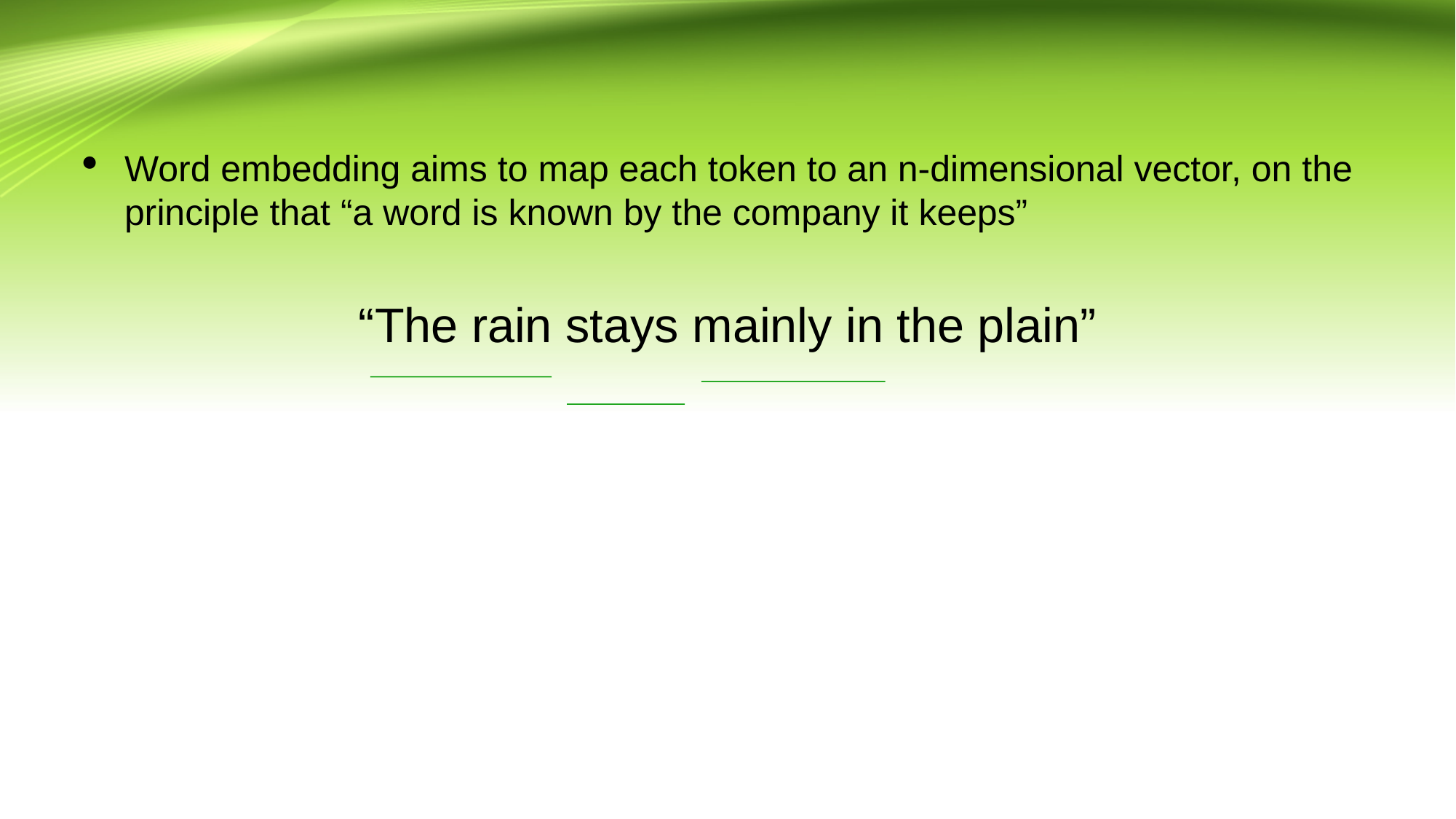

Word embedding aims to map each token to an n-dimensional vector, on the principle that “a word is known by the company it keeps”

“The rain stays mainly in the plain”